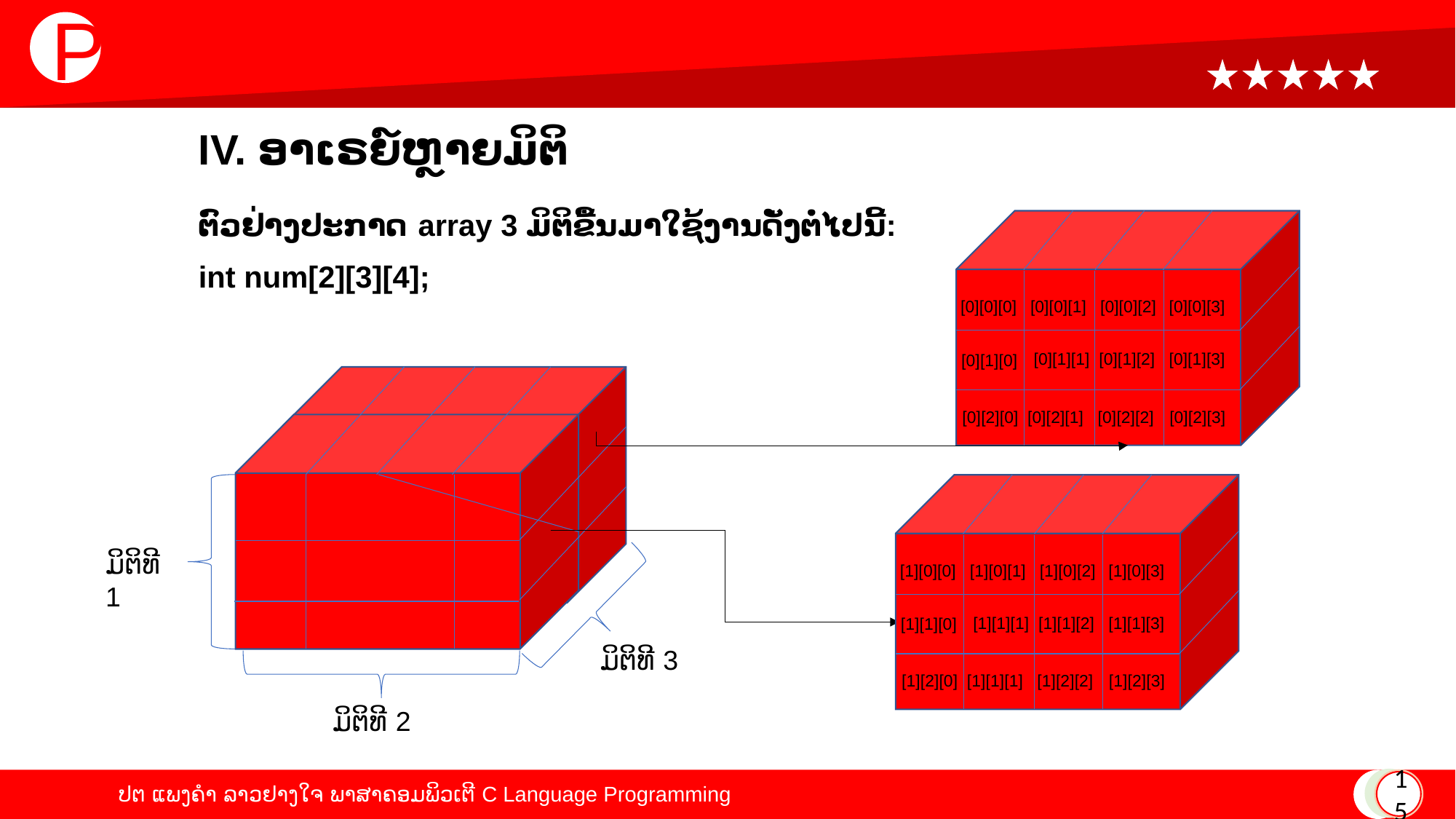

P

# IV. ອາເຣຍ໌ຫຼາຍມິຕິ
ຕົວຢ່າງປະກາດ array 3 ມິຕິຂື້ນມາໃຊ້ງານດັ່ງຕໍ່ໄປນີ້:
int num[2][3][4];

[0][0][0]
[0][0][1]
[0][0][2]
[0][0][3]
[0][1][1]
[0][1][2]
[0][1][3]
[0][1][0]

[0][2][0]
[0][2][1]
[0][2][2]
[0][2][3]

ມິຕິທີ 1
[1][0][0]
[1][0][1]
[1][0][2]
[1][0][3]
[1][1][1]
[1][1][2]
[1][1][3]
[1][1][0]
ມິຕິທີ 3
[1][2][0]
[1][1][1]
[1][2][2]
[1][2][3]
ມິຕິທີ 2

15
ປຕ ແພງຄໍາ ລາວຢາງໃຈ ພາສາຄອມພິວເຕີ C Language Programming